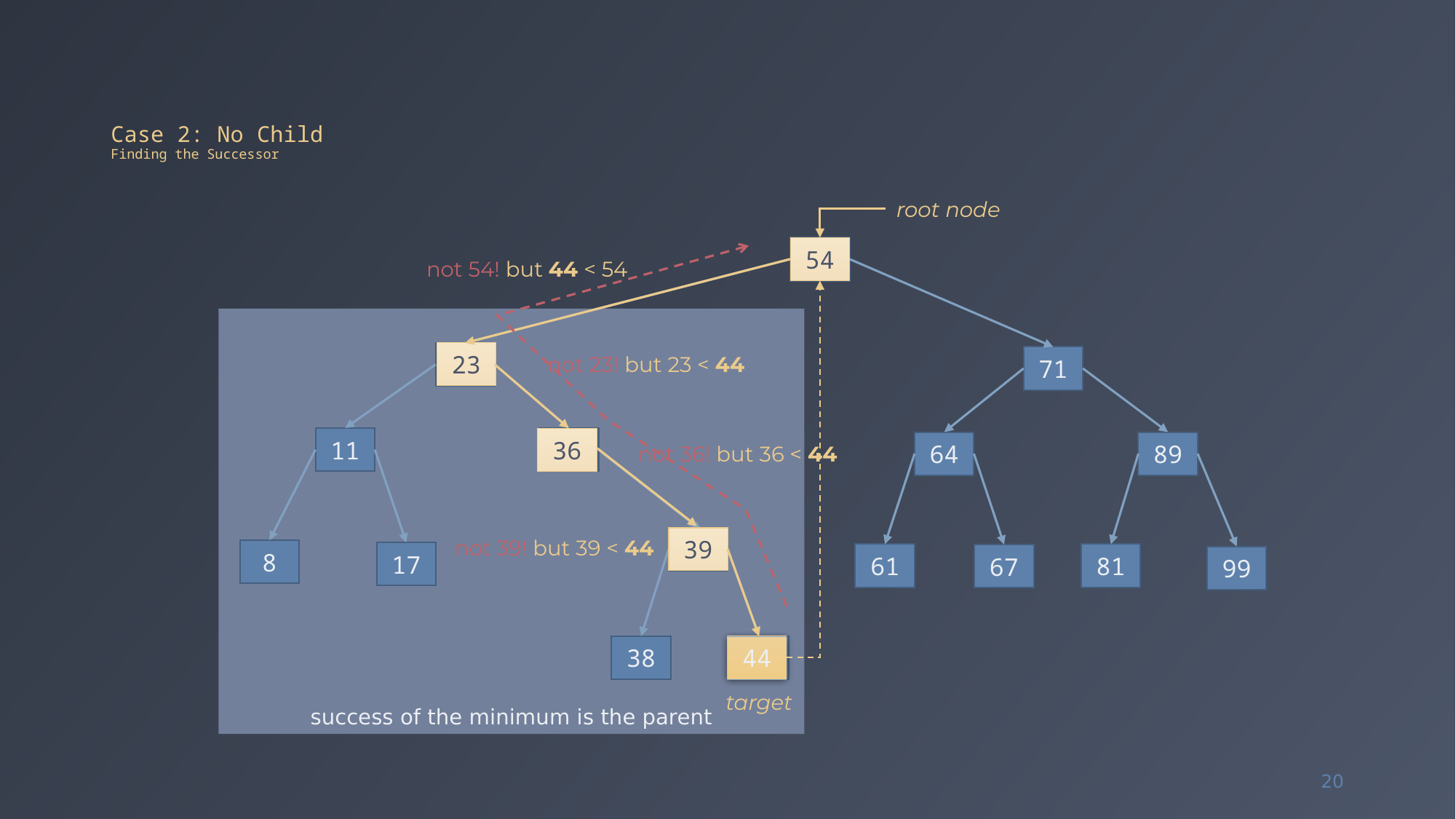

# Case 2: No Child Finding the Successor
root node
54
54

not 54! but 44 < 54
success of the minimum is the parent
23
23
not 23! but 23 < 44
71
11
36
36
64
89
not 36! but 36 < 44
39
39
not 39! but 39 < 44
8
17
61
81
67
99
44
44
38
target
20